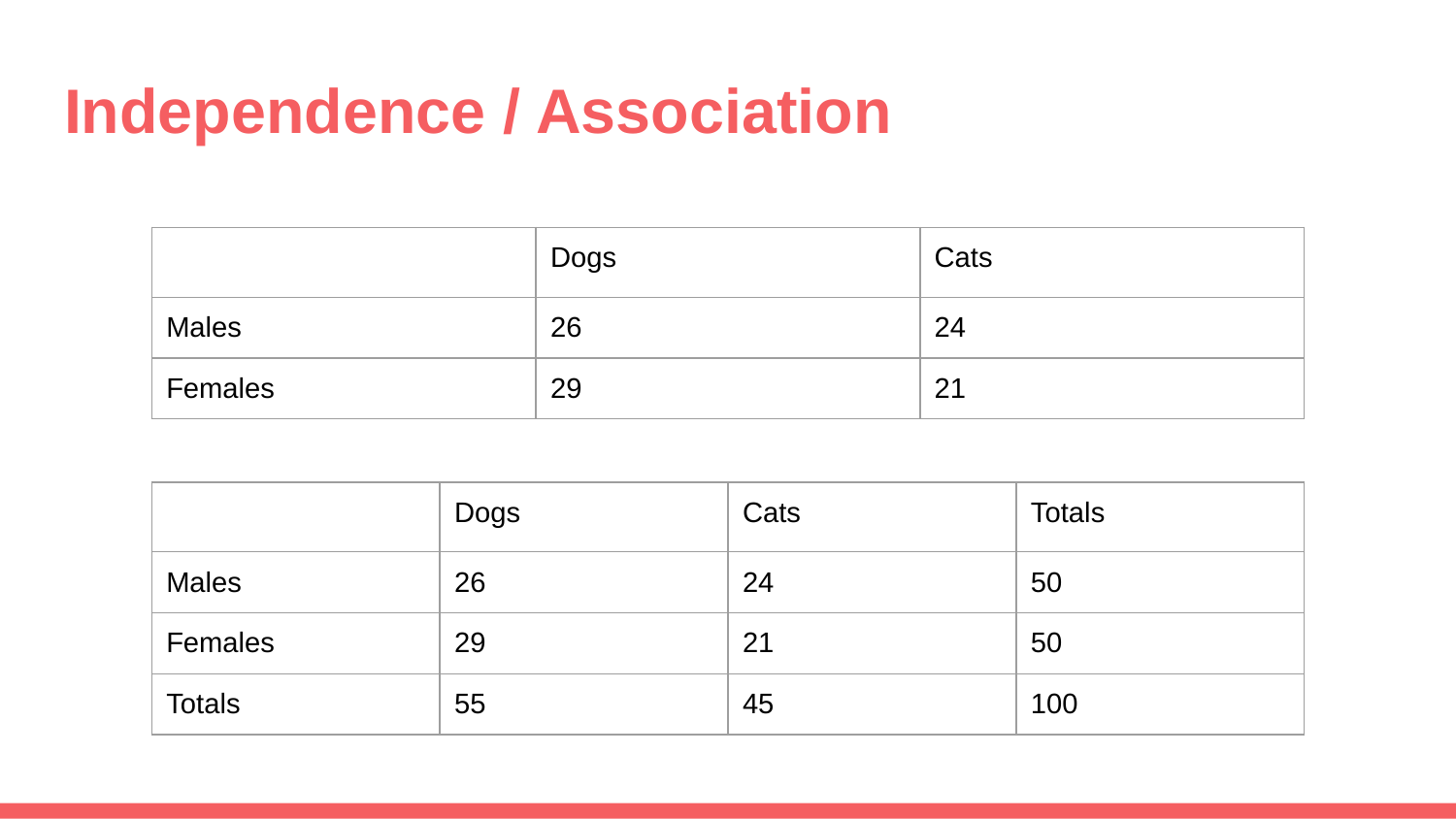

# Independence / Association

|  | Dogs | Cats |
| --- | --- | --- |
| Males | 26 | 24 |
| Females | 29 | 21 |
|  | Dogs | Cats | Totals |
| --- | --- | --- | --- |
| Males | 26 | 24 | 50 |
| Females | 29 | 21 | 50 |
| Totals | 55 | 45 | 100 |